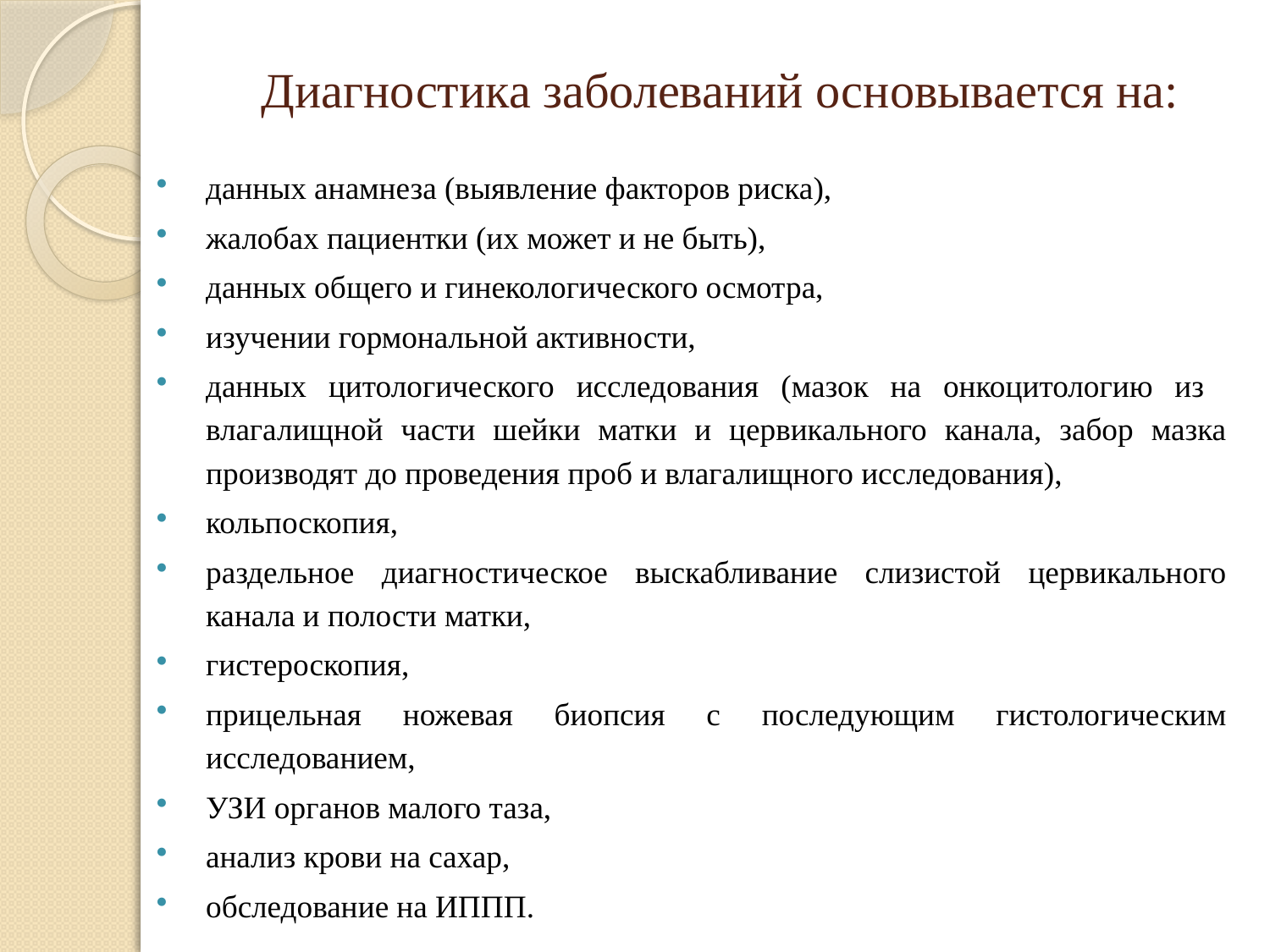

# Диагностика заболеваний основывается на:
данных анамнеза (выявление факторов риска),
жалобах пациентки (их может и не быть),
данных общего и гинекологического осмотра,
изучении гормональной активности,
данных цитологического исследования (мазок на онкоцитологию из  влагалищной части шейки матки и цервикального канала, забор мазка производят до проведения проб и влагалищного исследования),
кольпоскопия,
раздельное диагностическое выскабливание слизистой цервикального канала и полости матки,
гистероскопия,
прицельная ножевая биопсия с последующим гистологическим исследованием,
УЗИ органов малого таза,
анализ крови на сахар,
обследование на ИППП.